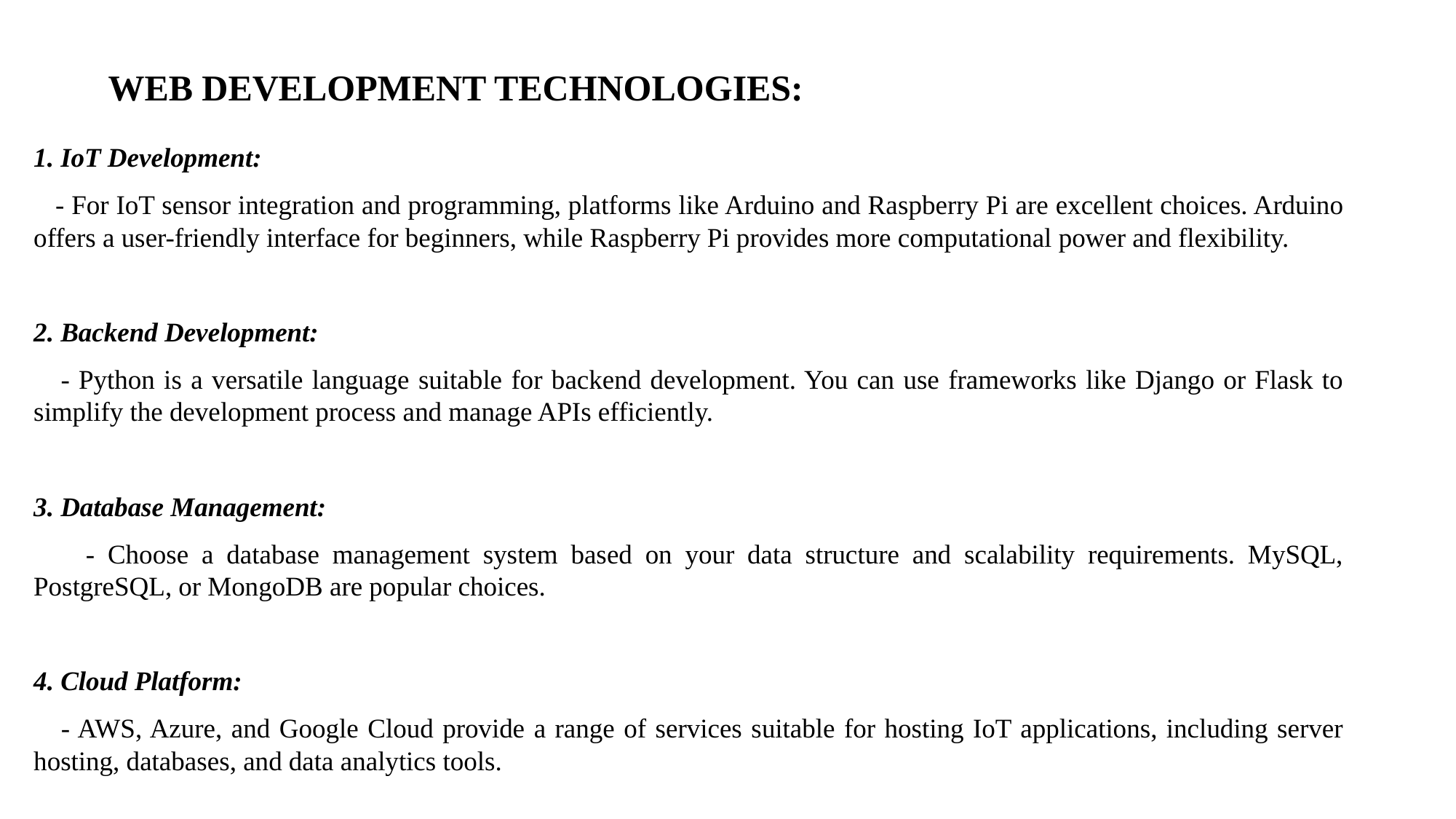

# WEB DEVELOPMENT TECHNOLOGIES:
1. IoT Development:
   - For IoT sensor integration and programming, platforms like Arduino and Raspberry Pi are excellent choices. Arduino offers a user-friendly interface for beginners, while Raspberry Pi provides more computational power and flexibility.

2. Backend Development:
   - Python is a versatile language suitable for backend development. You can use frameworks like Django or Flask to simplify the development process and manage APIs efficiently.

3. Database Management:
    - Choose a database management system based on your data structure and scalability requirements. MySQL, PostgreSQL, or MongoDB are popular choices.

4. Cloud Platform:
   - AWS, Azure, and Google Cloud provide a range of services suitable for hosting IoT applications, including server hosting, databases, and data analytics tools.